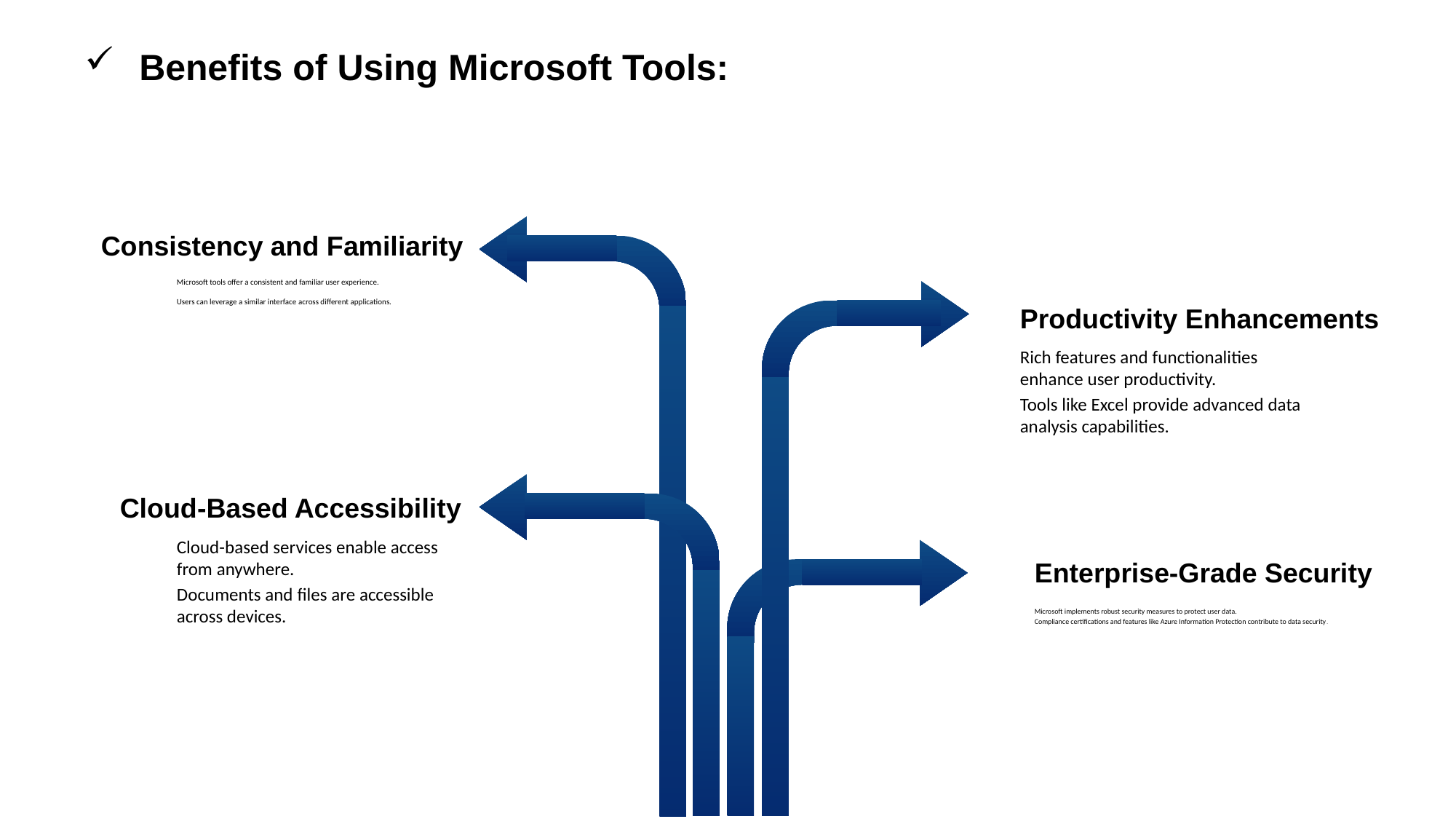

Benefits of Using Microsoft Tools:

Consistency and Familiarity
Microsoft tools offer a consistent and familiar user experience.

Users can leverage a similar interface across different applications.

Productivity Enhancements
Rich features and functionalities enhance user productivity.
Tools like Excel provide advanced data analysis capabilities.

Cloud-Based Accessibility
Cloud-based services enable access from anywhere.
Documents and files are accessible across devices.

Enterprise-Grade Security
Microsoft implements robust security measures to protect user data.
Compliance certifications and features like Azure Information Protection contribute to data security.